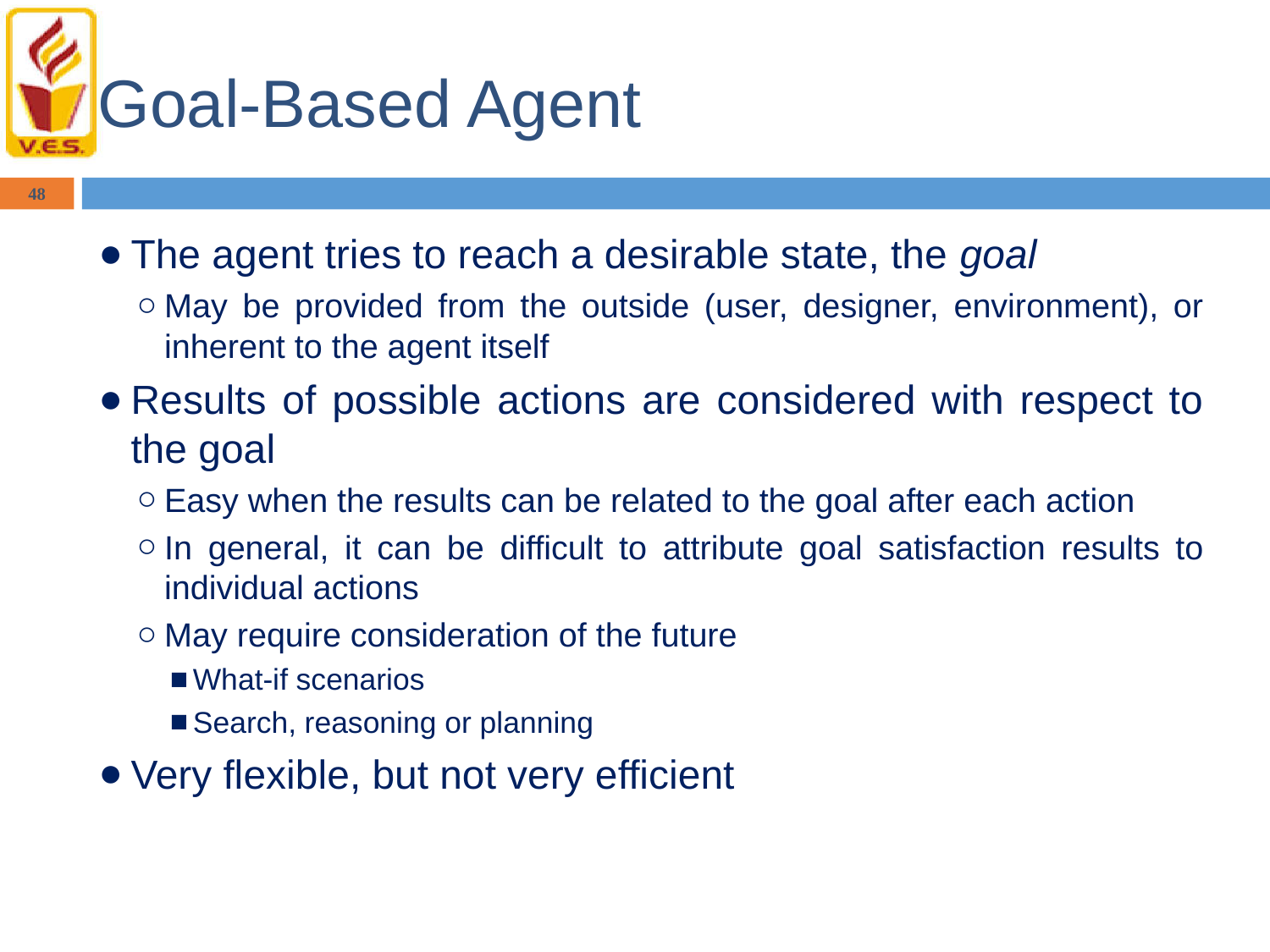

# Goal-Based Agent
48
The agent tries to reach a desirable state, the goal
May be provided from the outside (user, designer, environment), or inherent to the agent itself
Results of possible actions are considered with respect to the goal
Easy when the results can be related to the goal after each action
In general, it can be difficult to attribute goal satisfaction results to individual actions
May require consideration of the future
What-if scenarios
Search, reasoning or planning
Very flexible, but not very efficient